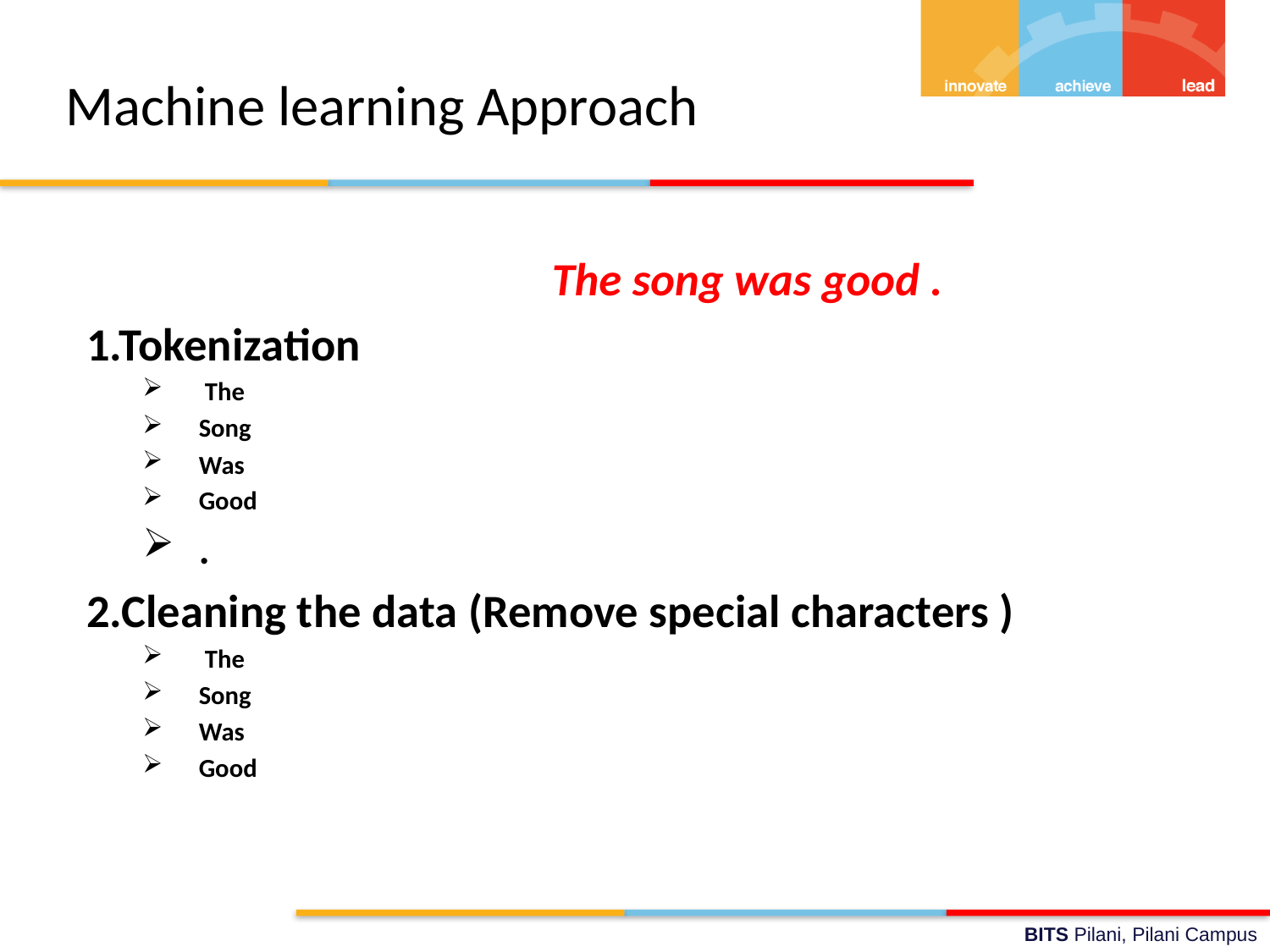

# Machine learning Approach
                                            The song was good .
1.Tokenization
 The
Song
Was
Good
.
2.Cleaning the data (Remove special characters )
 The
Song
Was
Good